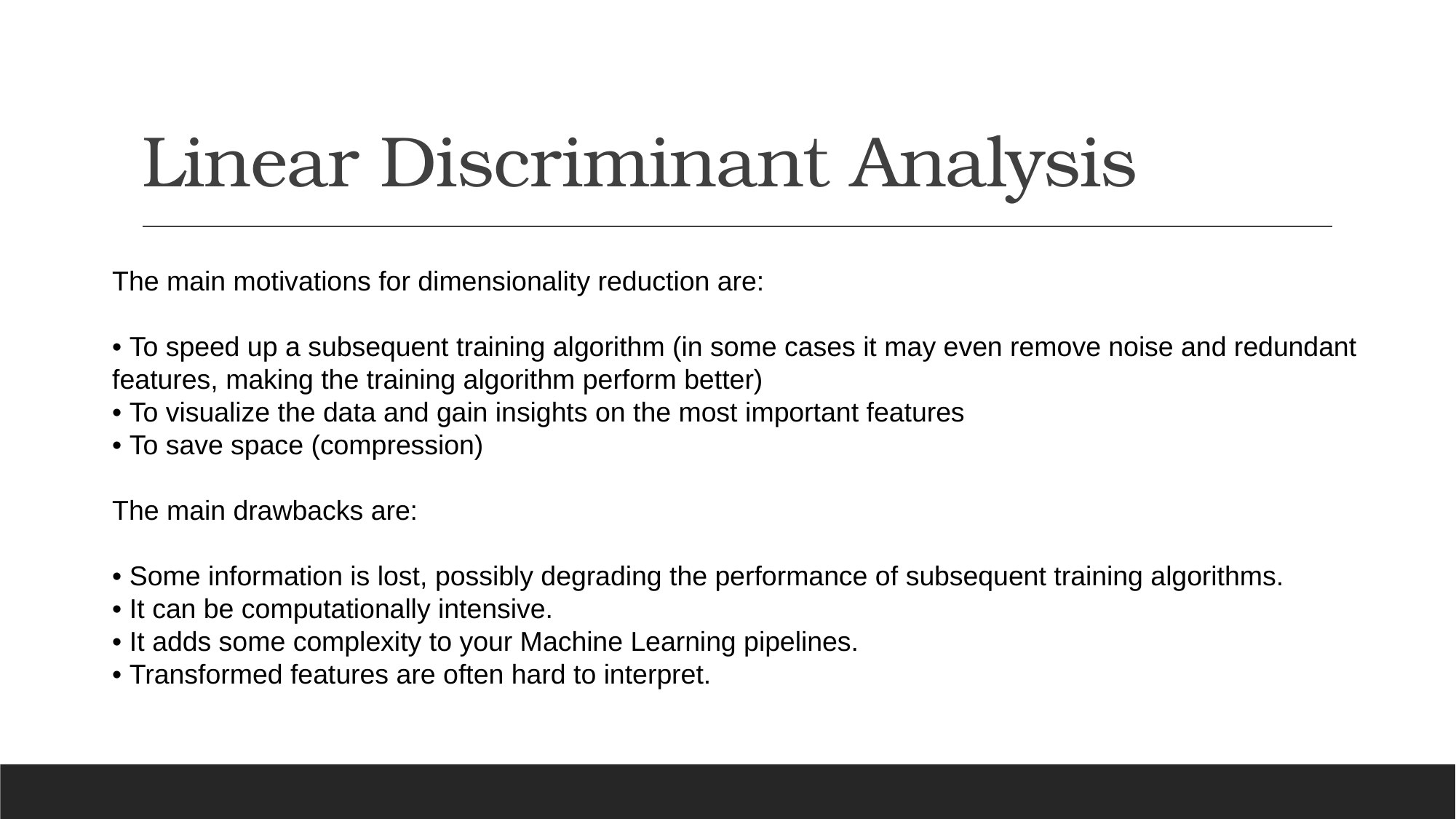

# Linear Discriminant Analysis

The main motivations for dimensionality reduction are:

• To speed up a subsequent training algorithm (in some cases it may even remove noise and redundant features, making the training algorithm perform better)
• To visualize the data and gain insights on the most important features
• To save space (compression)

The main drawbacks are:

• Some information is lost, possibly degrading the performance of subsequent training algorithms.
• It can be computationally intensive.
• It adds some complexity to your Machine Learning pipelines.
• Transformed features are often hard to interpret.